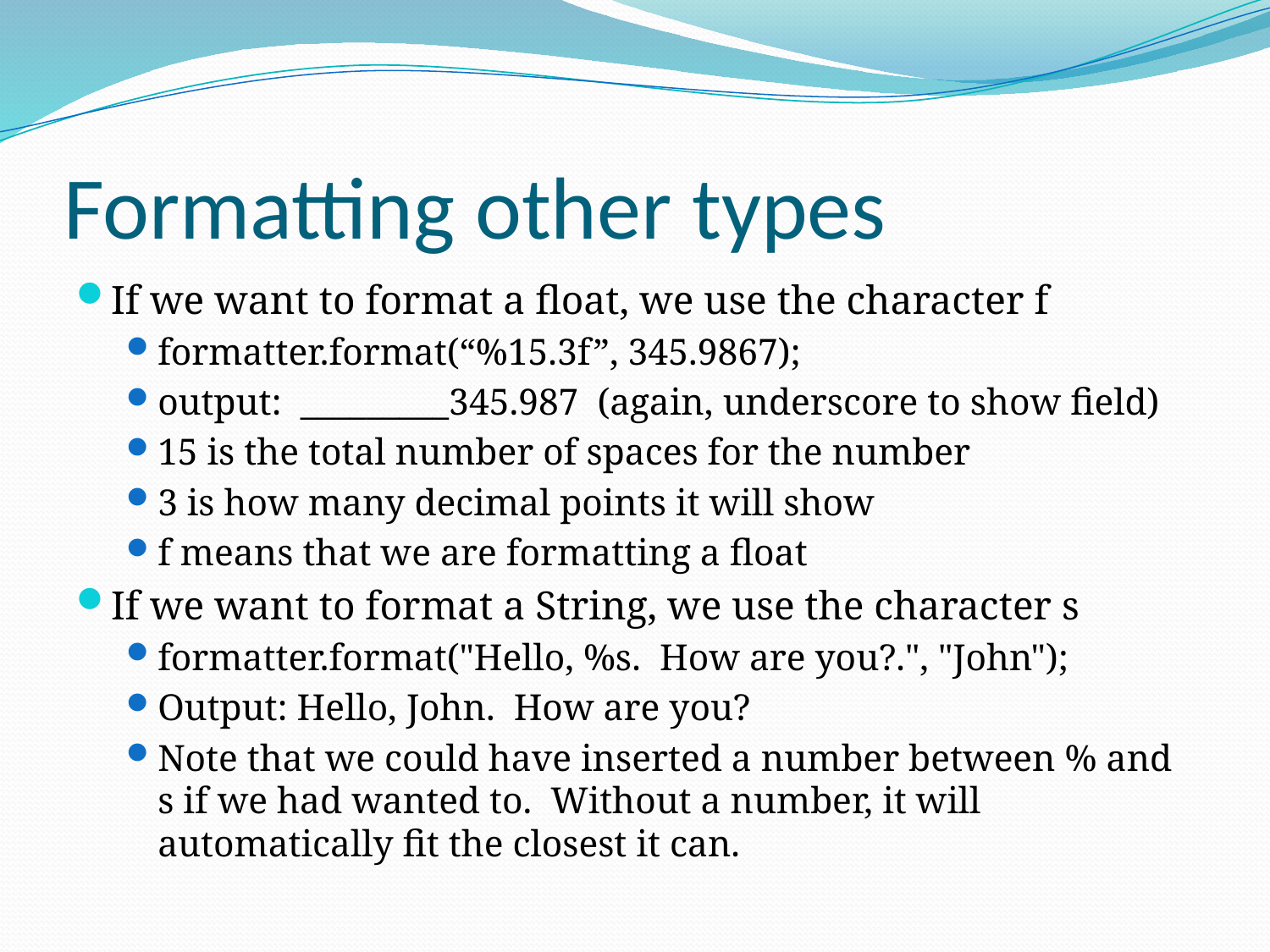

# Formatting other types
If we want to format a float, we use the character f
formatter.format(“%15.3f”, 345.9867);
output:  _________345.987  (again, underscore to show field)
15 is the total number of spaces for the number
3 is how many decimal points it will show
f means that we are formatting a float
If we want to format a String, we use the character s
formatter.format("Hello, %s.  How are you?.", "John");
Output: Hello, John.  How are you?
Note that we could have inserted a number between % and s if we had wanted to.  Without a number, it will automatically fit the closest it can.